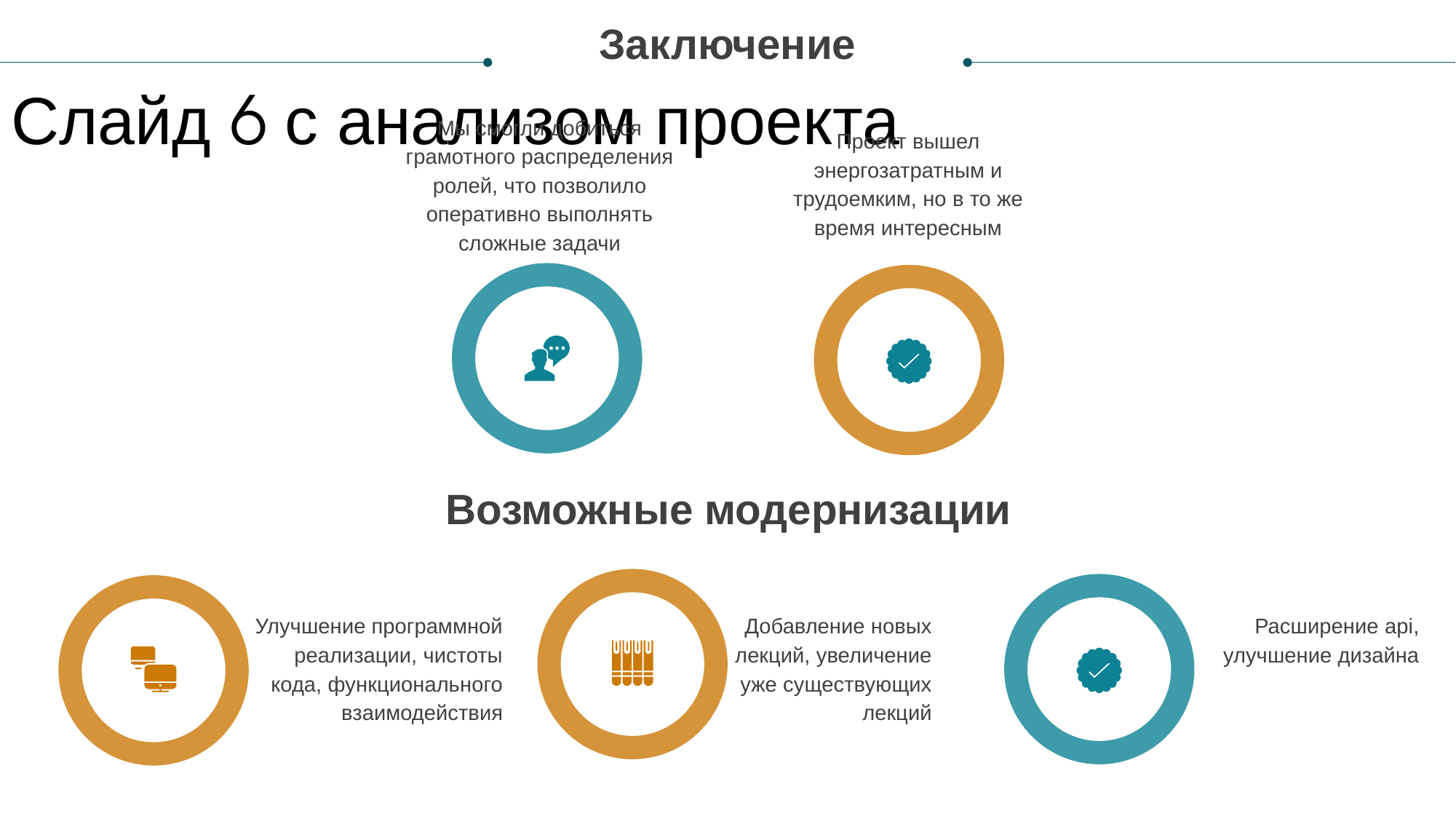

Заключение
Слайд 6 с анализом проекта
Мы смогли добиться грамотного распределения ролей, что позволило оперативно выполнять сложные задачи
Проект вышел энергозатратным и трудоемким, но в то же время интересным

Возможные модернизации

Улучшение программной реализации, чистоты кода, функционального взаимодействия
Добавление новых лекций, увеличение уже существующих лекций
Расширение api, улучшение дизайна